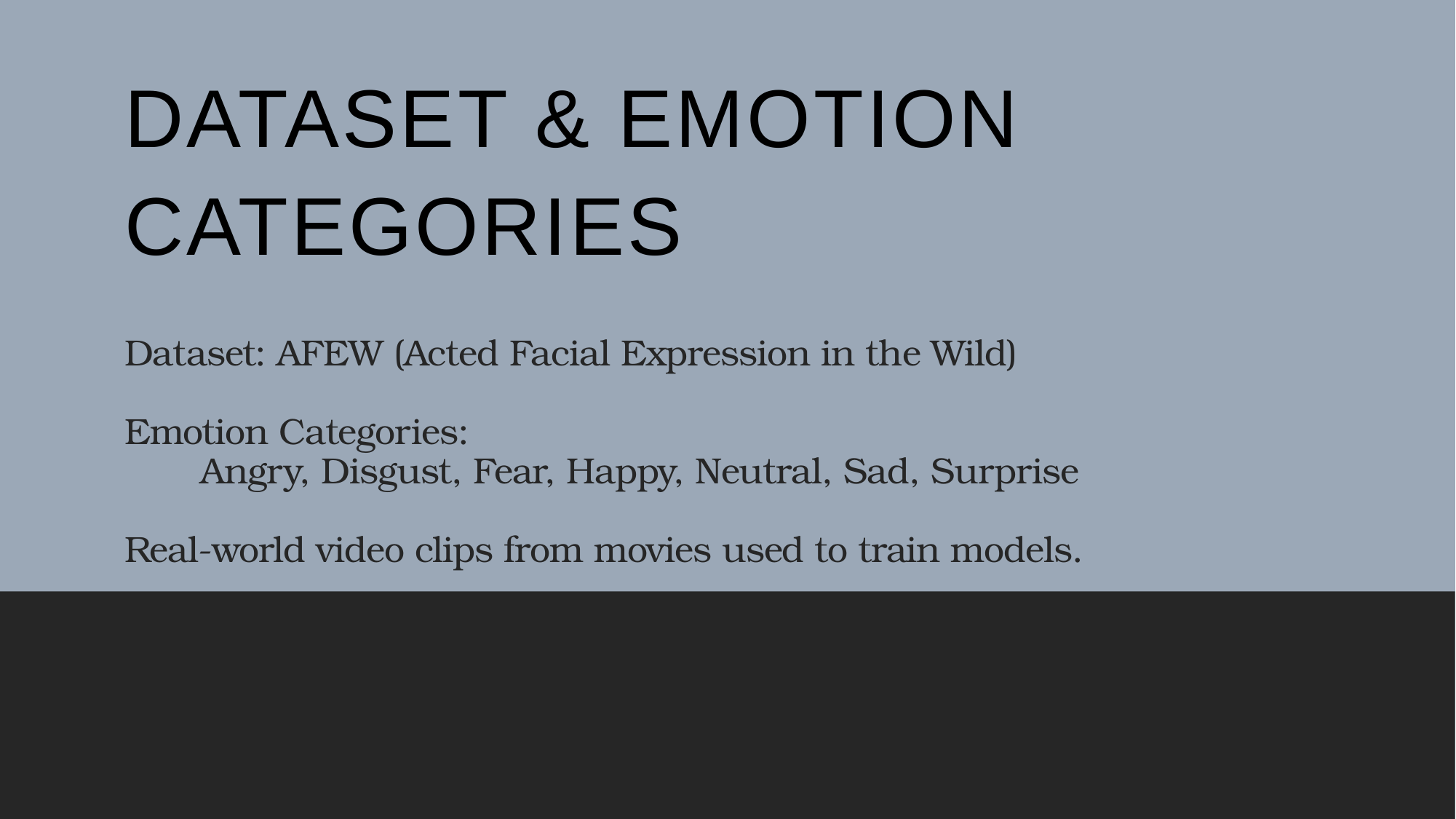

Dataset & Emotion Categories
# Dataset: AFEW (Acted Facial Expression in the Wild) Emotion Categories: Angry, Disgust, Fear, Happy, Neutral, Sad, Surprise Real-world video clips from movies used to train models.